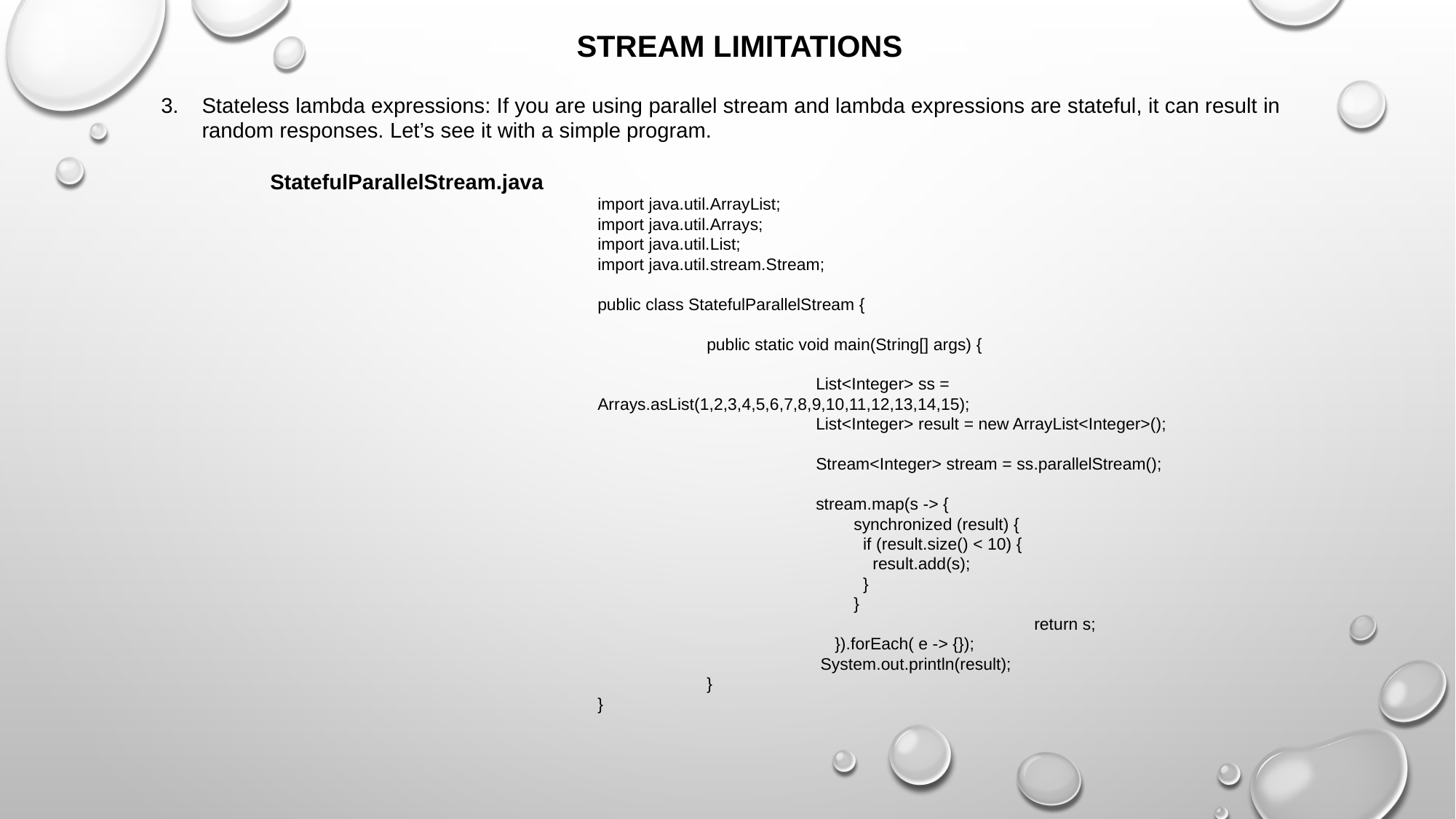

# Stream Limitations
Stateless lambda expressions: If you are using parallel stream and lambda expressions are stateful, it can result in random responses. Let’s see it with a simple program.

	StatefulParallelStream.java
import java.util.ArrayList;
import java.util.Arrays;
import java.util.List;
import java.util.stream.Stream;

public class StatefulParallelStream {

	public static void main(String[] args) {

		List<Integer> ss = Arrays.asList(1,2,3,4,5,6,7,8,9,10,11,12,13,14,15);
		List<Integer> result = new ArrayList<Integer>();

		Stream<Integer> stream = ss.parallelStream();

		stream.map(s -> {
		        synchronized (result) {
		          if (result.size() < 10) {
		            result.add(s);
		          }
		        }
				return s;
		    }).forEach( e -> {});
		 System.out.println(result);
	}
}